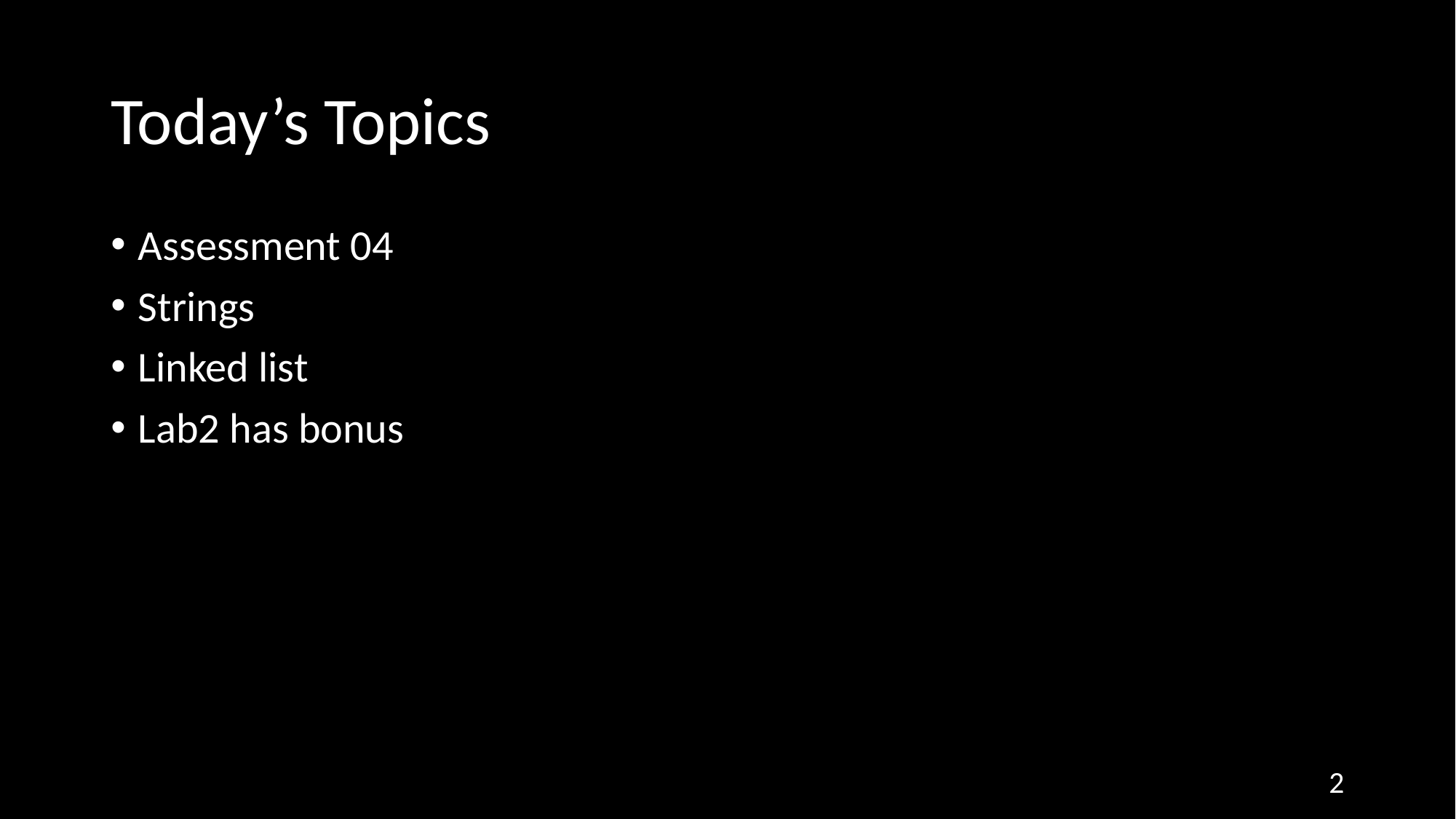

# Today’s Topics
Assessment 04
Strings
Linked list
Lab2 has bonus
2